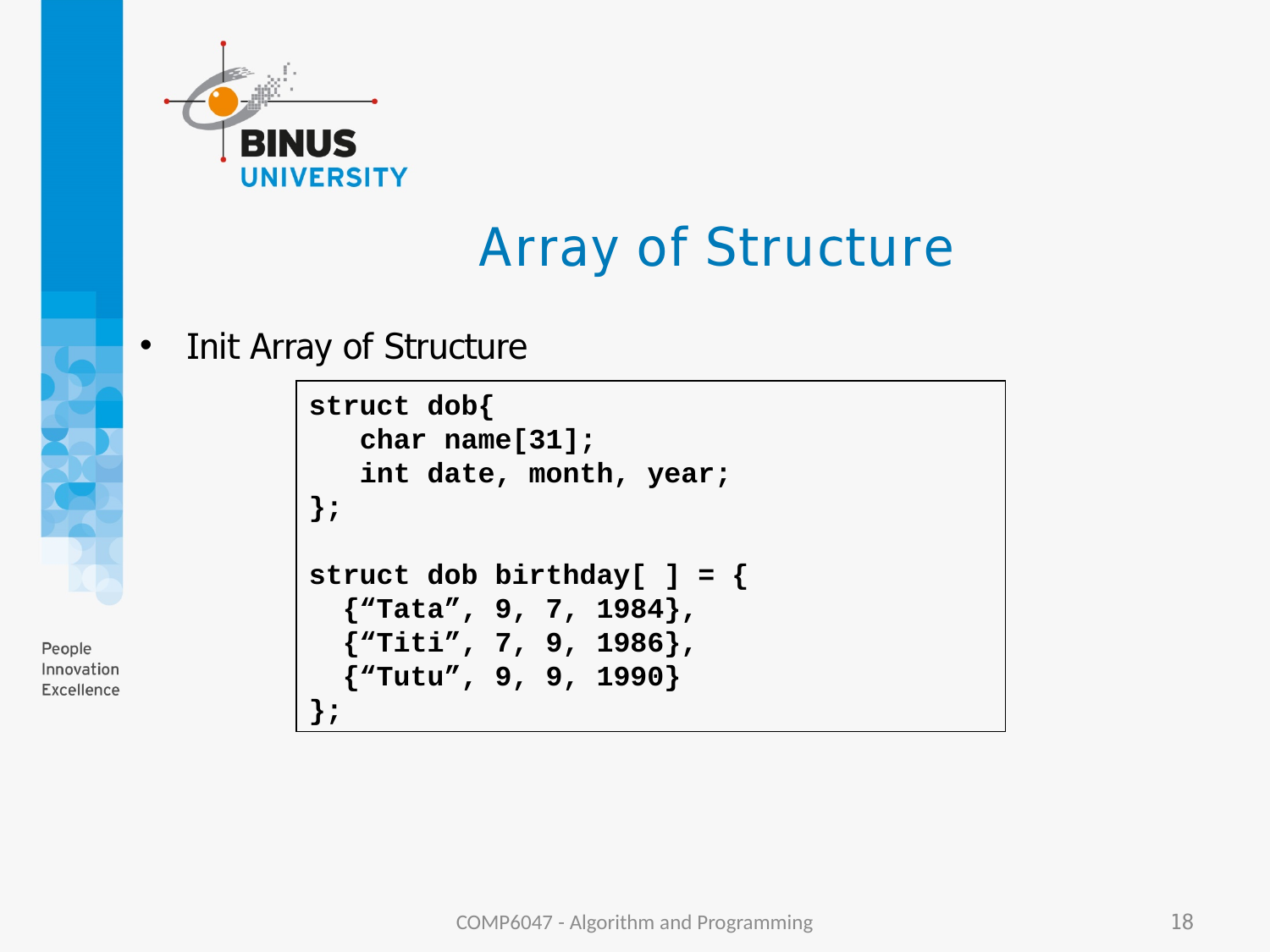

# Array of Structure
Init Array of Structure
struct dob{
   char name[31];
   int date, month, year;
};

struct dob birthday[ ] = {
  {“Tata”, 9, 7, 1984},
  {“Titi”, 7, 9, 1986},
  {“Tutu”, 9, 9, 1990}
};
COMP6047 - Algorithm and Programming
18